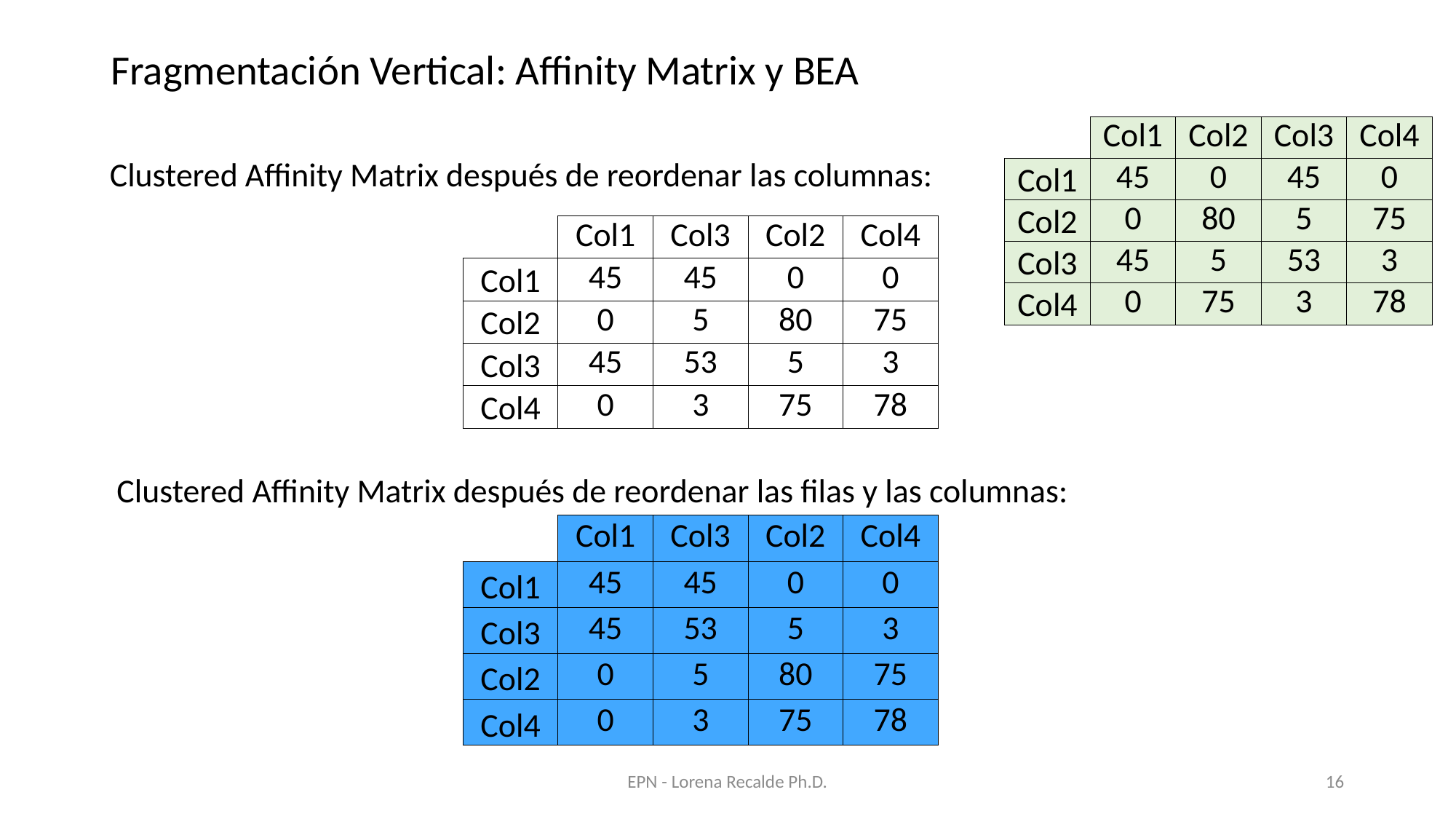

# Fragmentación Vertical: Affinity Matrix y BEA
|  | Col1 | Col2 | Col3 | Col4 |
| --- | --- | --- | --- | --- |
| Col1 | 45 | 0 | 45 | 0 |
| Col2 | 0 | 80 | 5 | 75 |
| Col3 | 45 | 5 | 53 | 3 |
| Col4 | 0 | 75 | 3 | 78 |
Clustered Affinity Matrix después de reordenar las columnas:
|  | Col1 | Col3 | Col2 | Col4 |
| --- | --- | --- | --- | --- |
| Col1 | 45 | 45 | 0 | 0 |
| Col2 | 0 | 5 | 80 | 75 |
| Col3 | 45 | 53 | 5 | 3 |
| Col4 | 0 | 3 | 75 | 78 |
Clustered Affinity Matrix después de reordenar las filas y las columnas:
|  | Col1 | Col3 | Col2 | Col4 |
| --- | --- | --- | --- | --- |
| Col1 | 45 | 45 | 0 | 0 |
| Col3 | 45 | 53 | 5 | 3 |
| Col2 | 0 | 5 | 80 | 75 |
| Col4 | 0 | 3 | 75 | 78 |
EPN - Lorena Recalde Ph.D.
16